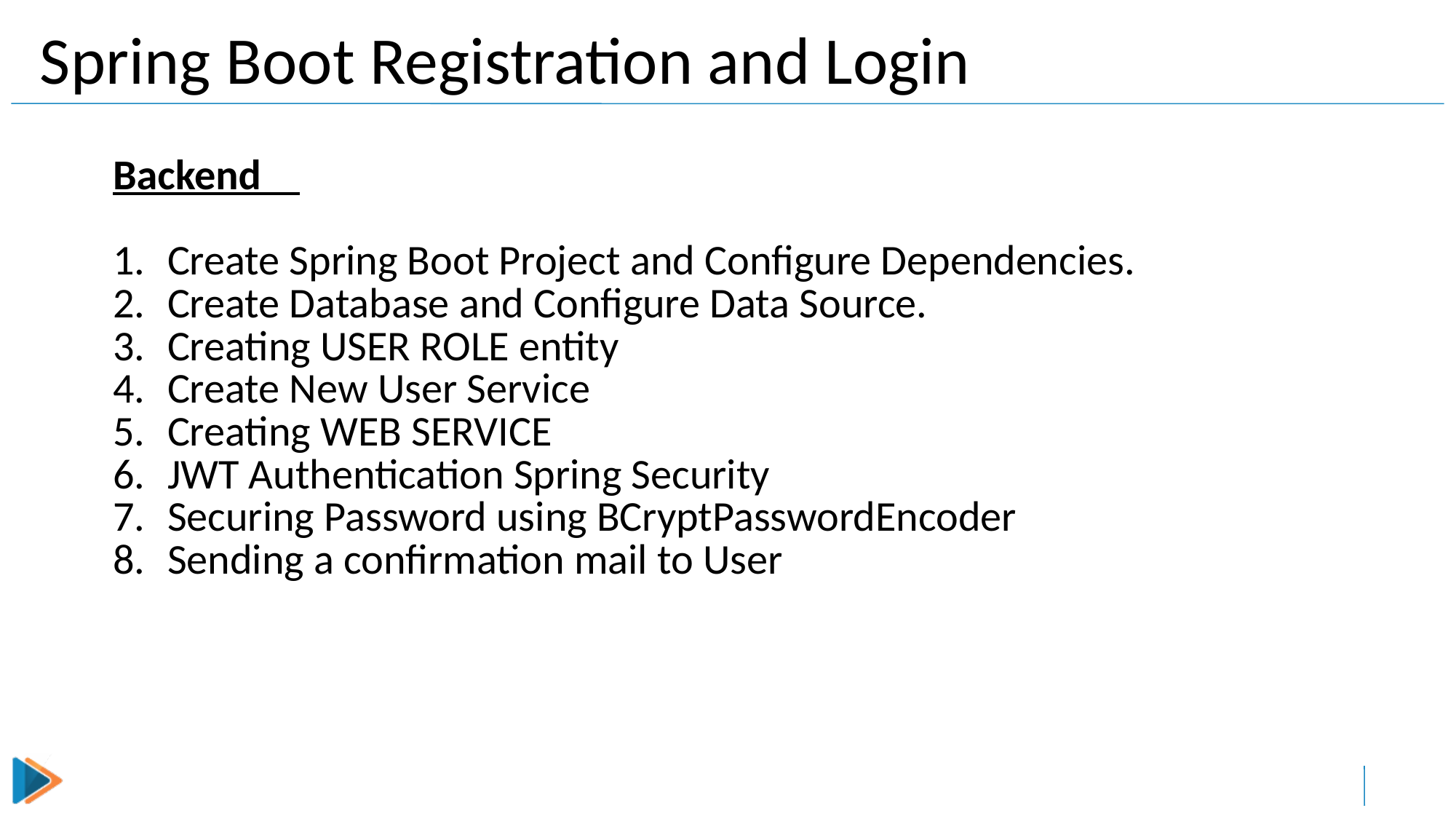

# Spring Boot Registration and Login
Backend

Create Spring Boot Project and Configure Dependencies.
Create Database and Configure Data Source.
Creating USER ROLE entity
Create New User Service
Creating WEB SERVICE
JWT Authentication Spring Security
Securing Password using BCryptPasswordEncoder
Sending a confirmation mail to User